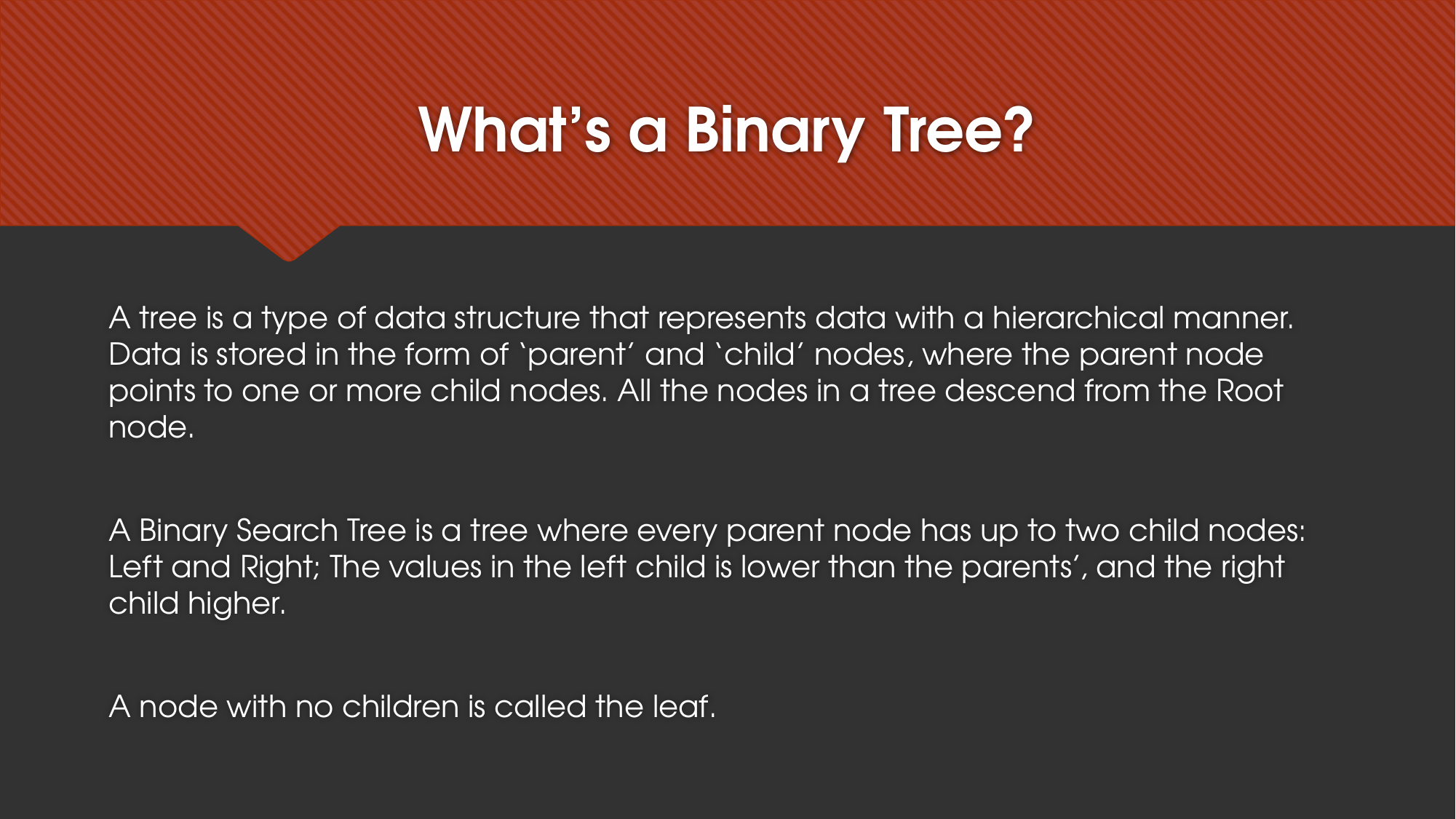

# What’s a Binary Tree?
A tree is a type of data structure that represents data with a hierarchical manner. Data is stored in the form of ‘parent’ and ‘child’ nodes, where the parent node points to one or more child nodes. All the nodes in a tree descend from the Root node.

A Binary Search Tree is a tree where every parent node has up to two child nodes: Left and Right; The values in the left child is lower than the parents’, and the right child higher.

A node with no children is called the leaf.